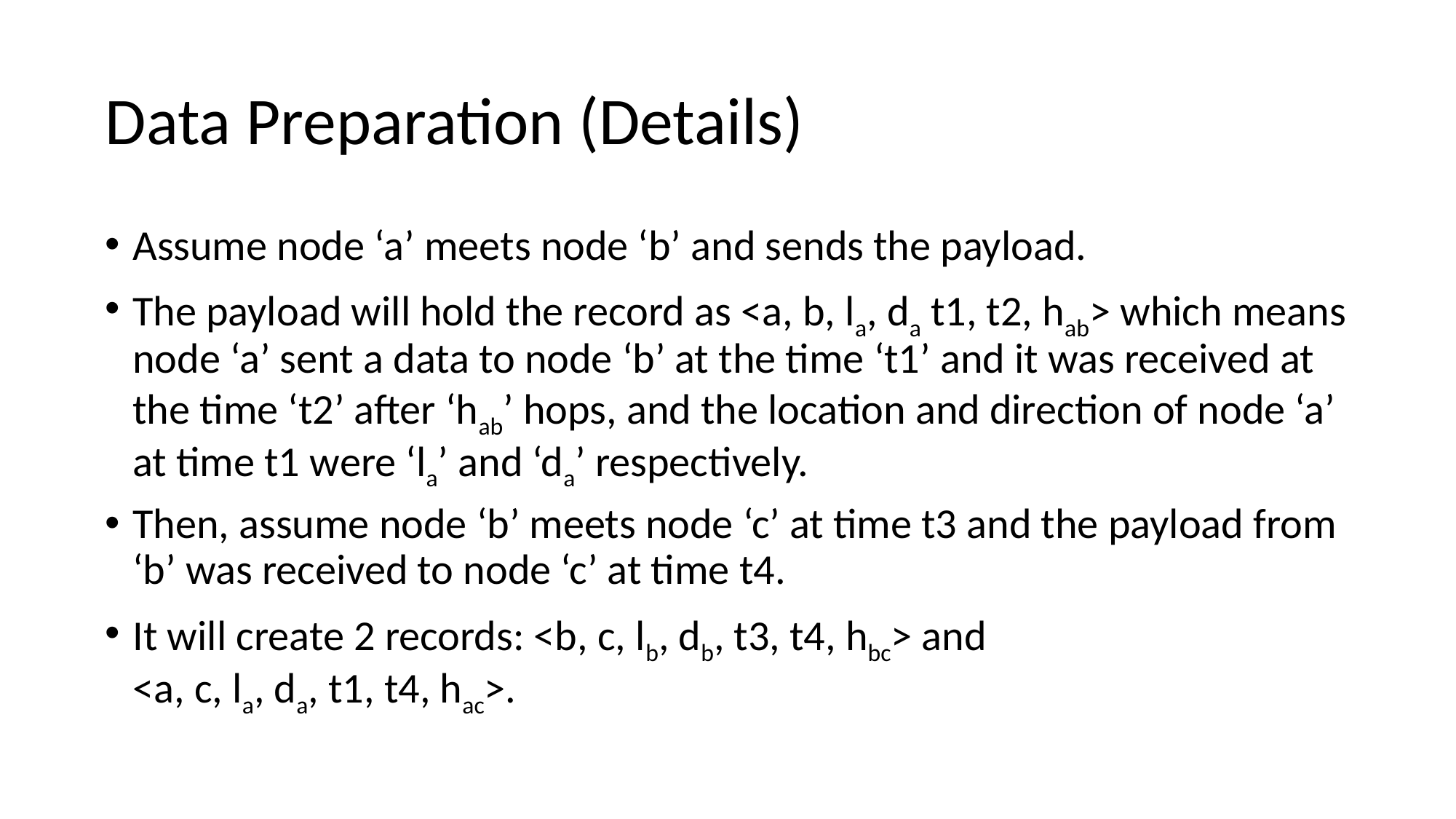

# Data Preparation (Details)
Assume node ‘a’ meets node ‘b’ and sends the payload.
The payload will hold the record as <a, b, la, da t1, t2, hab> which means node ‘a’ sent a data to node ‘b’ at the time ‘t1’ and it was received at the time ‘t2’ after ‘hab’ hops, and the location and direction of node ‘a’ at time t1 were ‘la’ and ‘da’ respectively.
Then, assume node ‘b’ meets node ‘c’ at time t3 and the payload from ‘b’ was received to node ‘c’ at time t4.
It will create 2 records: <b, c, lb, db, t3, t4, hbc> and
<a, c, la, da, t1, t4, hac>.